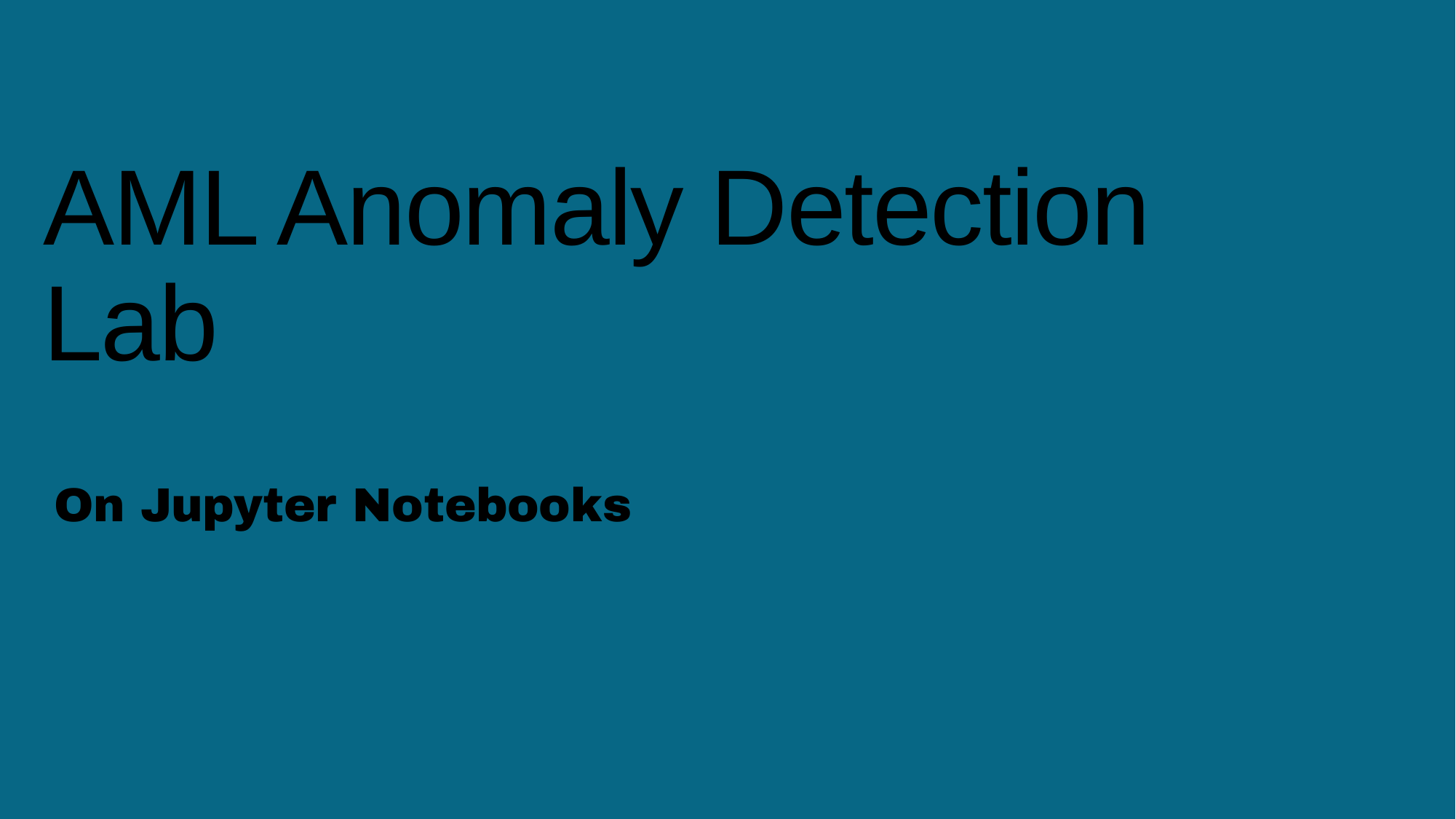

# AML Anomaly Detection Lab
On Jupyter Notebooks